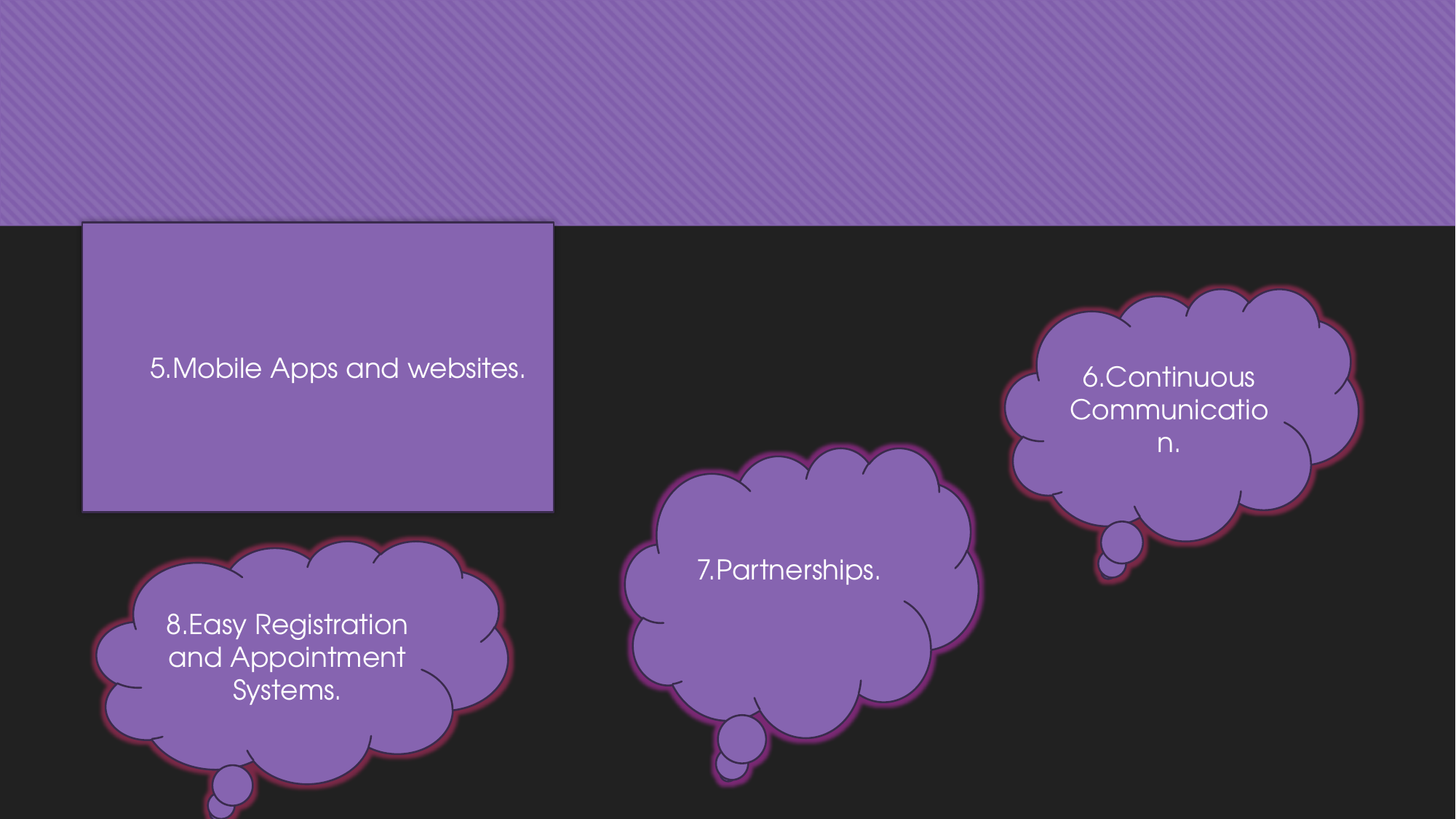

#
5.Mobile Apps and websites.
6.Continuous Communication.
7.Partnerships.
8.Easy Registration and Appointment Systems.